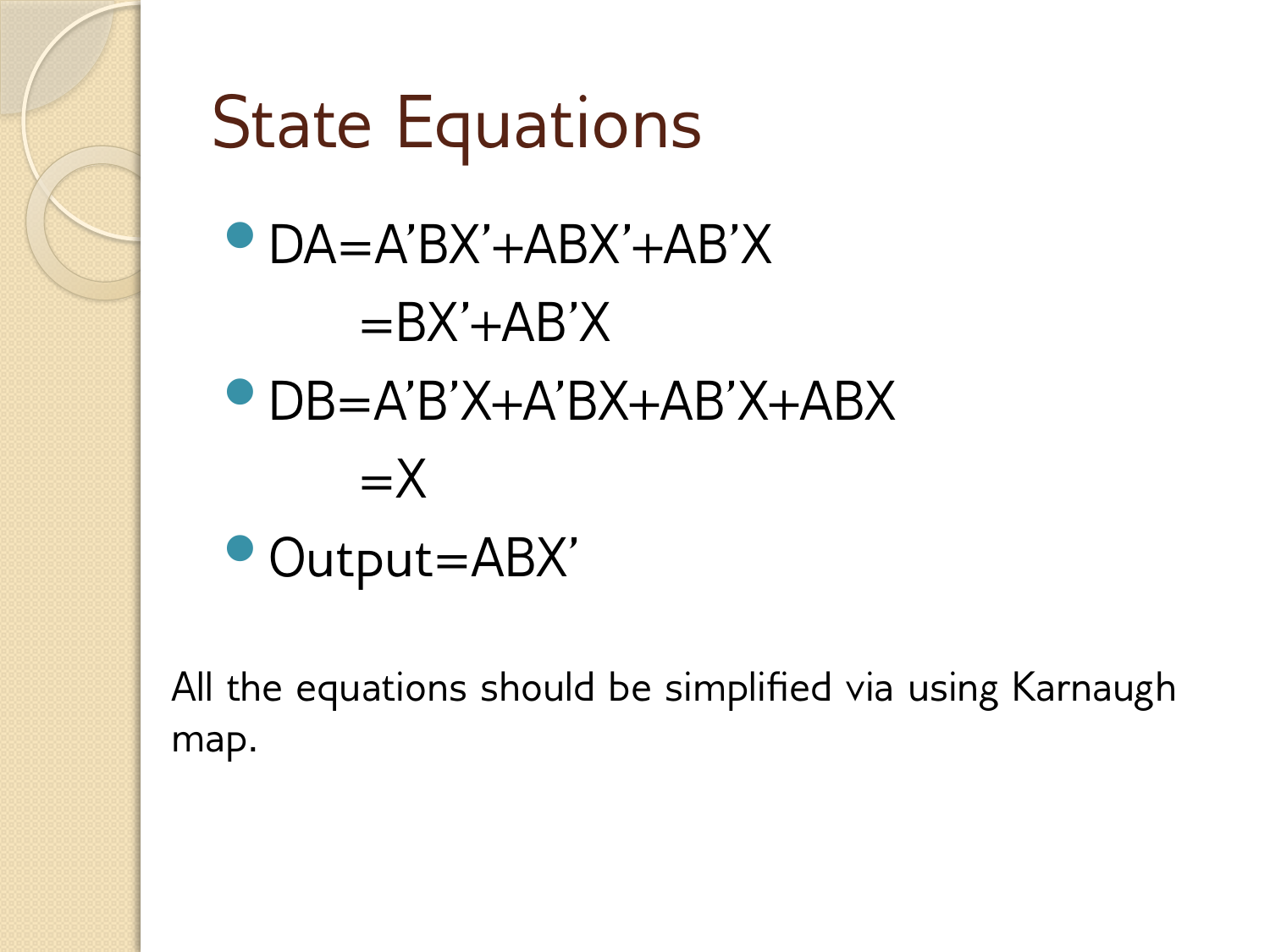

# State Equations
DA=A’BX’+ABX’+AB’X
        =BX’+AB’X
DB=A’B’X+A’BX+AB’X+ABX
        =X
Output=ABX’
All the equations should be simplified via using Karnaugh map.